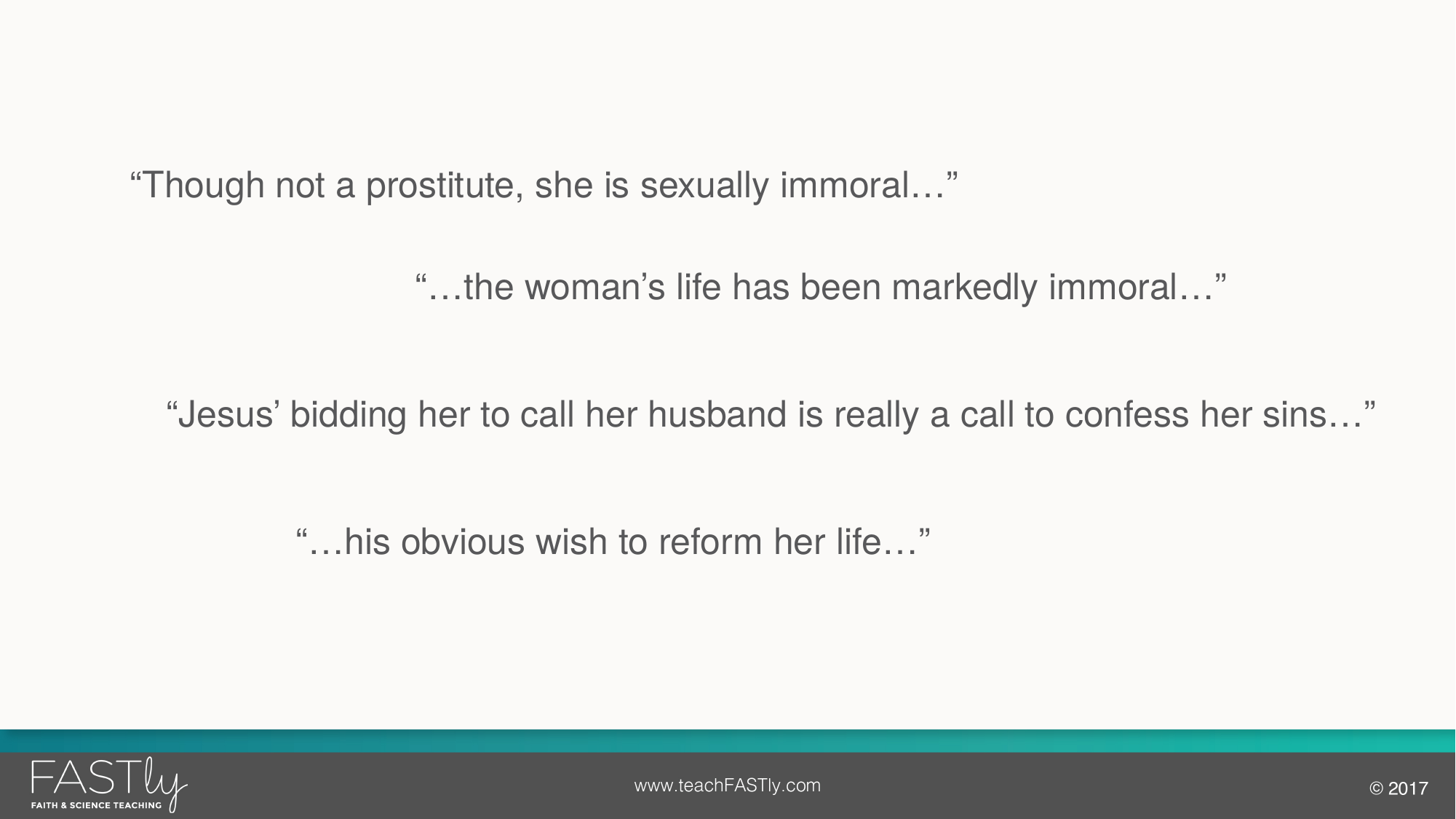

“Though not a prostitute, she is sexually immoral…”
“…the woman’s life has been markedly immoral…”
“Jesus’ bidding her to call her husband is really a call to confess her sins…”
“…his obvious wish to reform her life…”